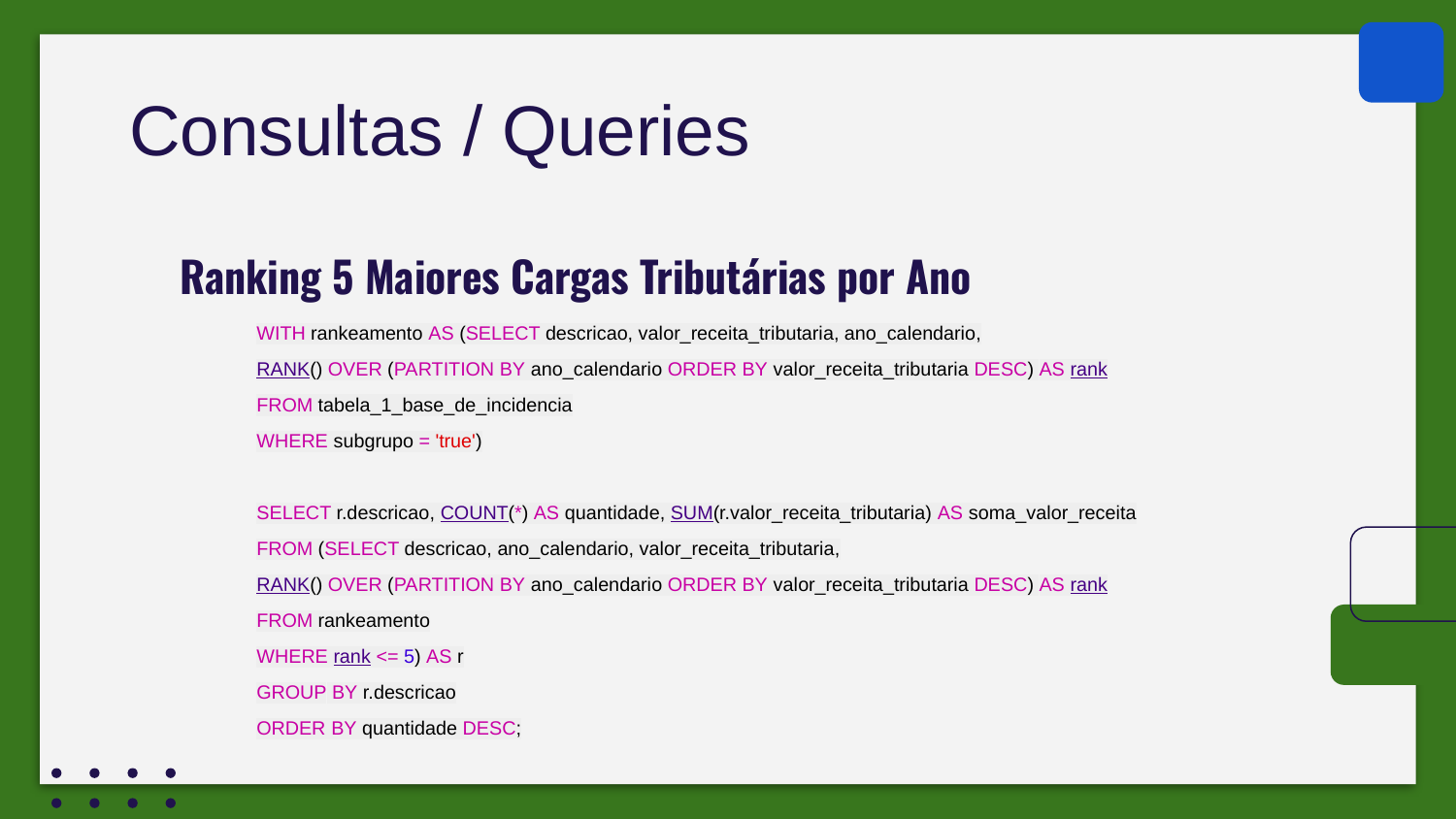

# Consultas / Queries
Ranking 5 Maiores Cargas Tributárias por Ano

WITH rankeamento AS (SELECT descricao, valor_receita_tributaria, ano_calendario,
RANK() OVER (PARTITION BY ano_calendario ORDER BY valor_receita_tributaria DESC) AS rank
FROM tabela_1_base_de_incidencia
WHERE subgrupo = 'true')

SELECT r.descricao, COUNT(*) AS quantidade, SUM(r.valor_receita_tributaria) AS soma_valor_receita
FROM (SELECT descricao, ano_calendario, valor_receita_tributaria,
RANK() OVER (PARTITION BY ano_calendario ORDER BY valor_receita_tributaria DESC) AS rank
FROM rankeamento
WHERE rank <= 5) AS r
GROUP BY r.descricao
ORDER BY quantidade DESC;